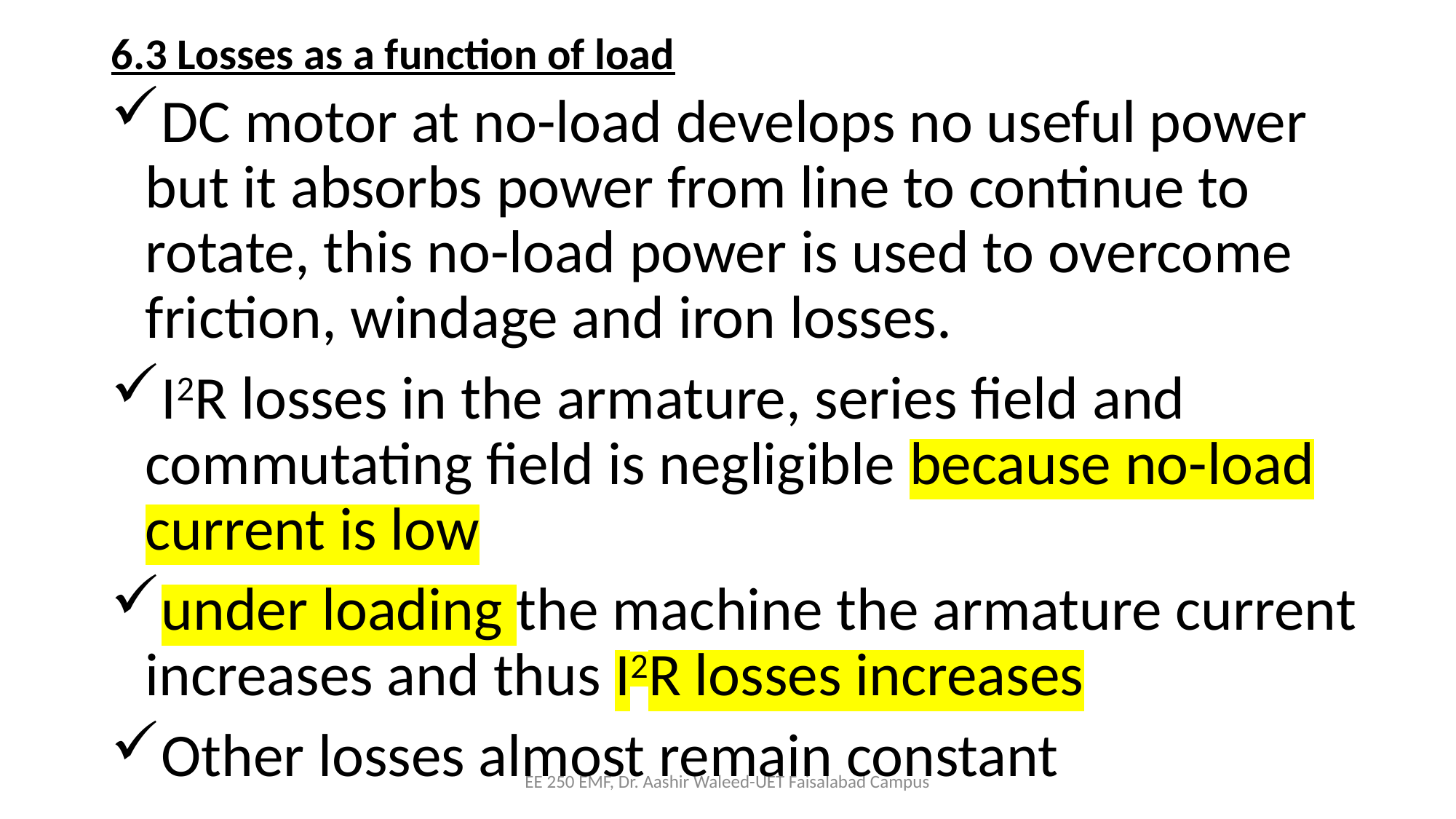

# 6.3 Losses as a function of load
DC motor at no-load develops no useful power but it absorbs power from line to continue to rotate, this no-load power is used to overcome friction, windage and iron losses.
I2R losses in the armature, series field and commutating field is negligible because no-load current is low
under loading the machine the armature current increases and thus I2R losses increases
Other losses almost remain constant

EE 250 EMF, Dr. Aashir Waleed-UET Faisalabad Campus